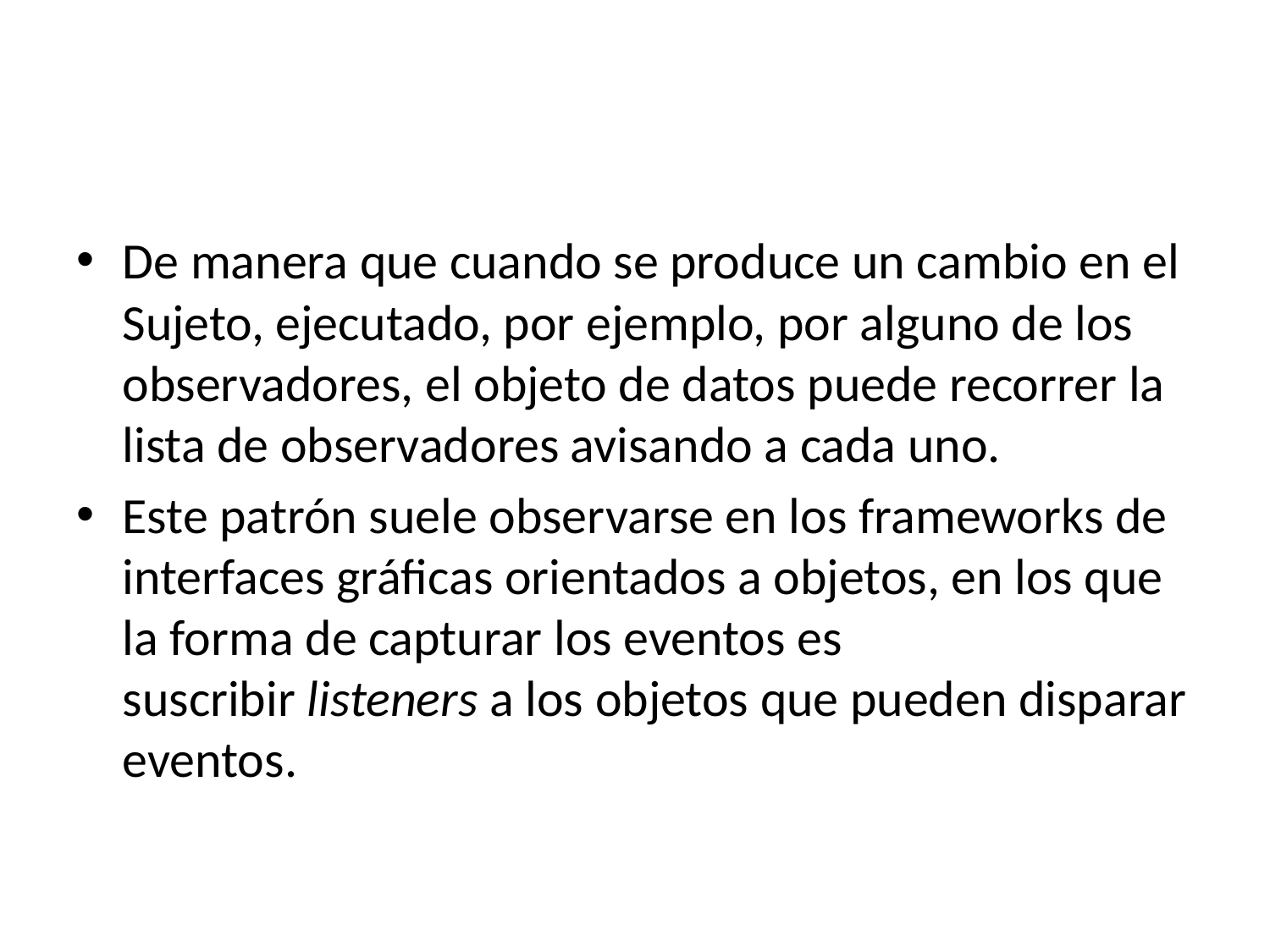

#
De manera que cuando se produce un cambio en el Sujeto, ejecutado, por ejemplo, por alguno de los observadores, el objeto de datos puede recorrer la lista de observadores avisando a cada uno.
Este patrón suele observarse en los frameworks de interfaces gráficas orientados a objetos, en los que la forma de capturar los eventos es suscribir listeners a los objetos que pueden disparar eventos.